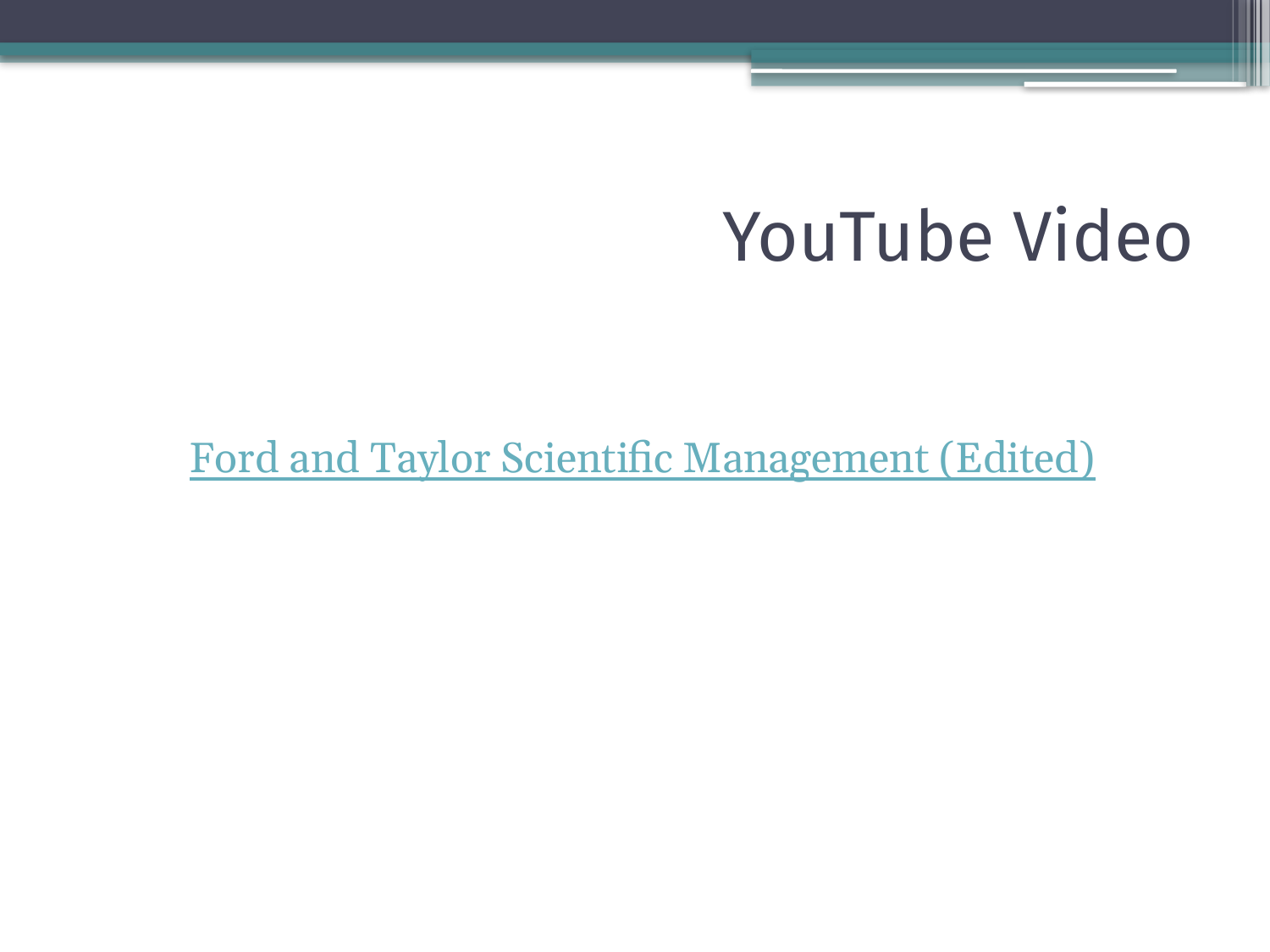

# YouTube Video

Ford and Taylor Scientific Management (Edited)